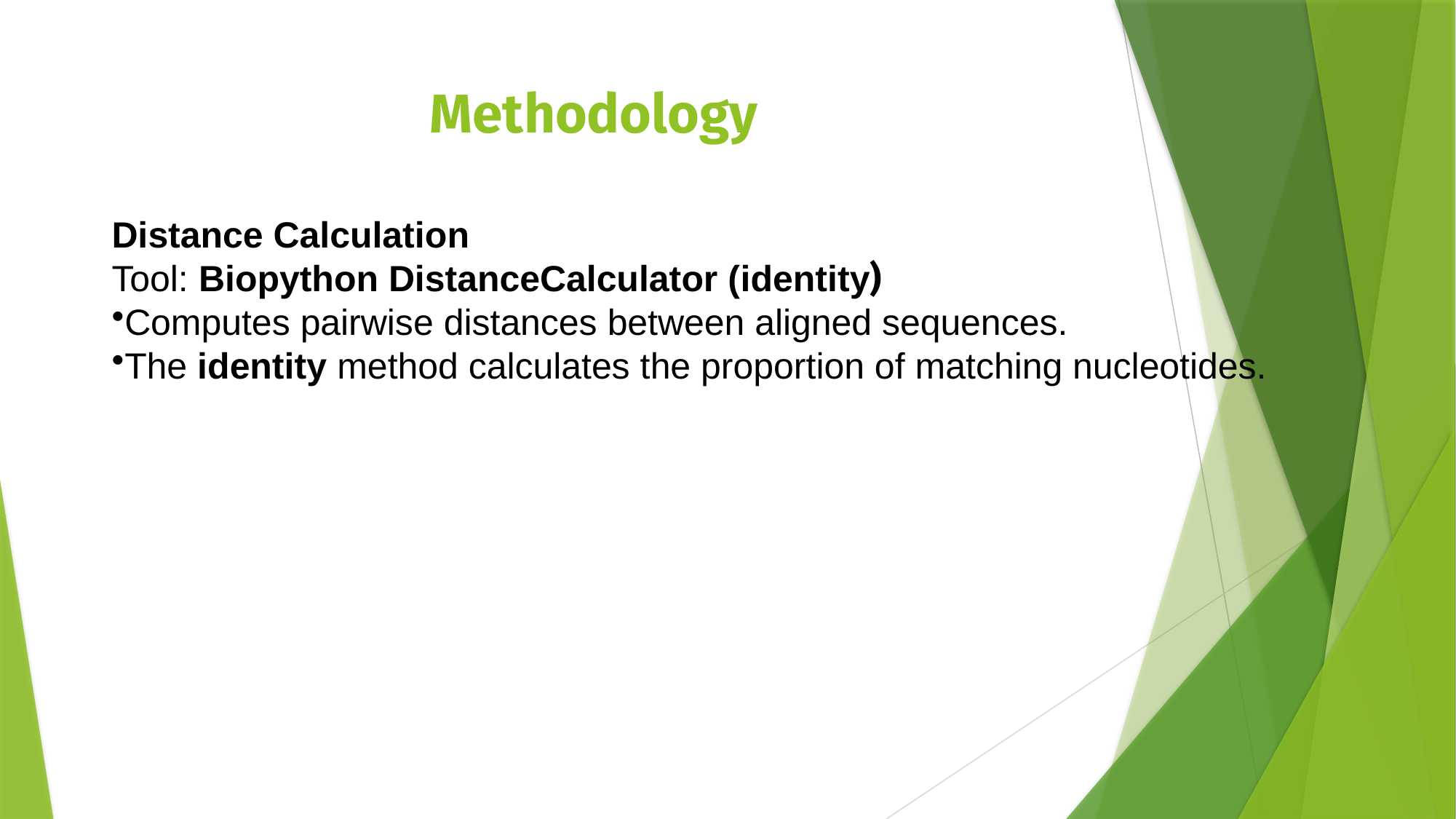

# Methodology
Distance Calculation
Tool: Biopython DistanceCalculator (identity)
Computes pairwise distances between aligned sequences.
The identity method calculates the proportion of matching nucleotides.